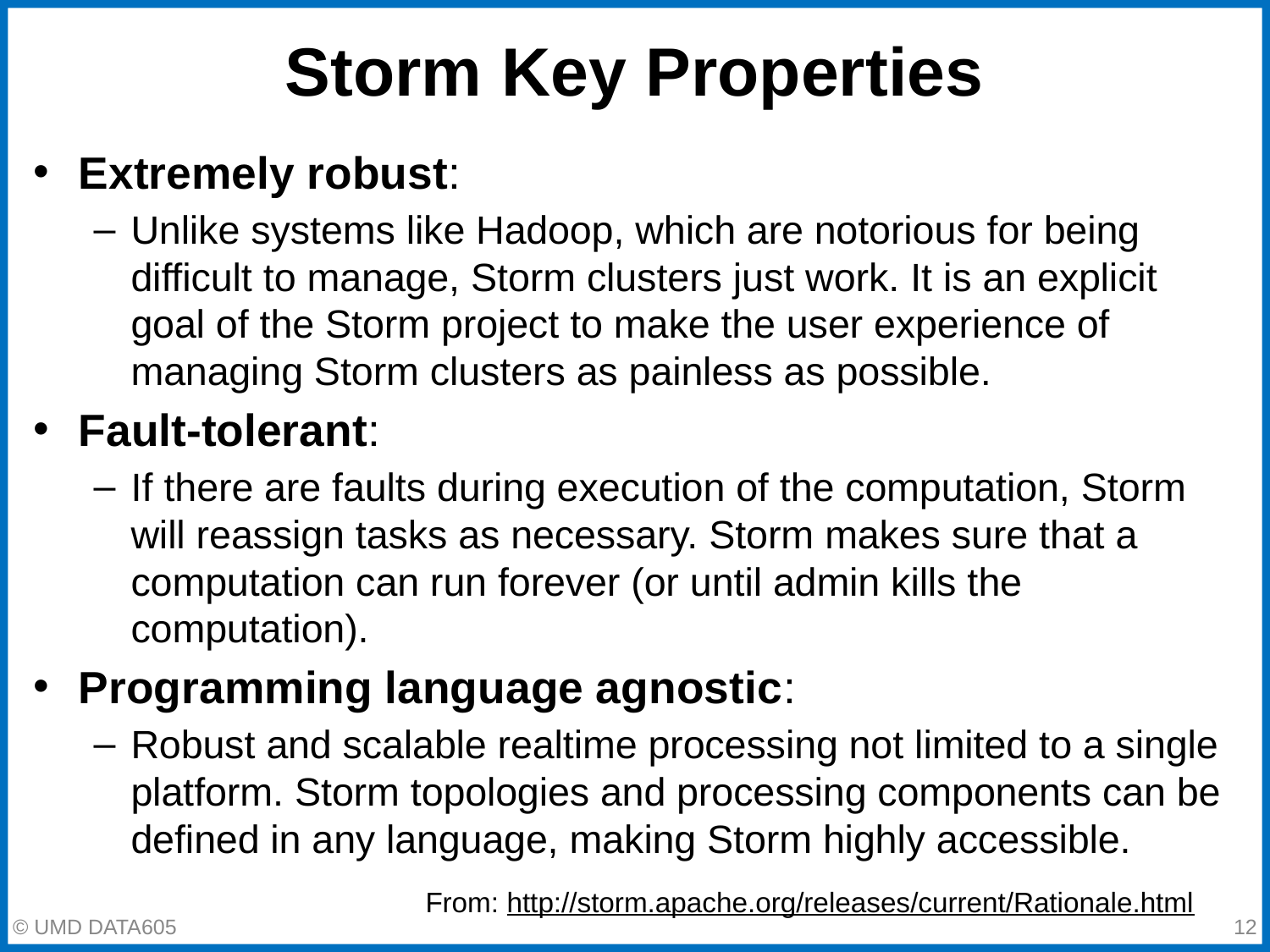

# Storm Key Properties
Extremely robust:
Unlike systems like Hadoop, which are notorious for being difficult to manage, Storm clusters just work. It is an explicit goal of the Storm project to make the user experience of managing Storm clusters as painless as possible.
Fault-tolerant:
If there are faults during execution of the computation, Storm will reassign tasks as necessary. Storm makes sure that a computation can run forever (or until admin kills the computation).
Programming language agnostic:
Robust and scalable realtime processing not limited to a single platform. Storm topologies and processing components can be defined in any language, making Storm highly accessible.
From: http://storm.apache.org/releases/current/Rationale.html

12